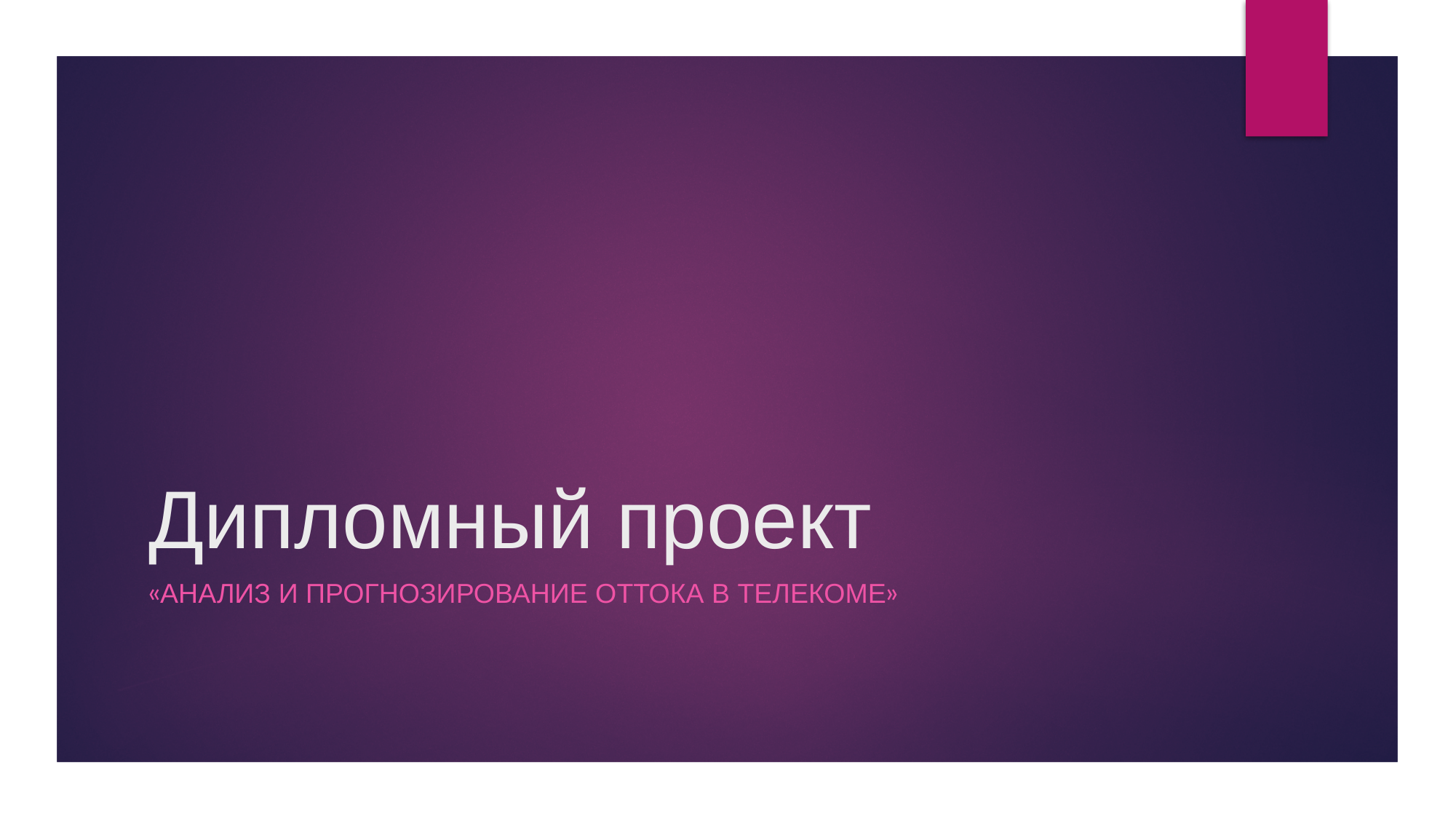

# Дипломный проект
«АНАЛИЗ И ПРОГНОЗИРОВАНИЕ ОТТОКА В ТЕЛЕКОМЕ»